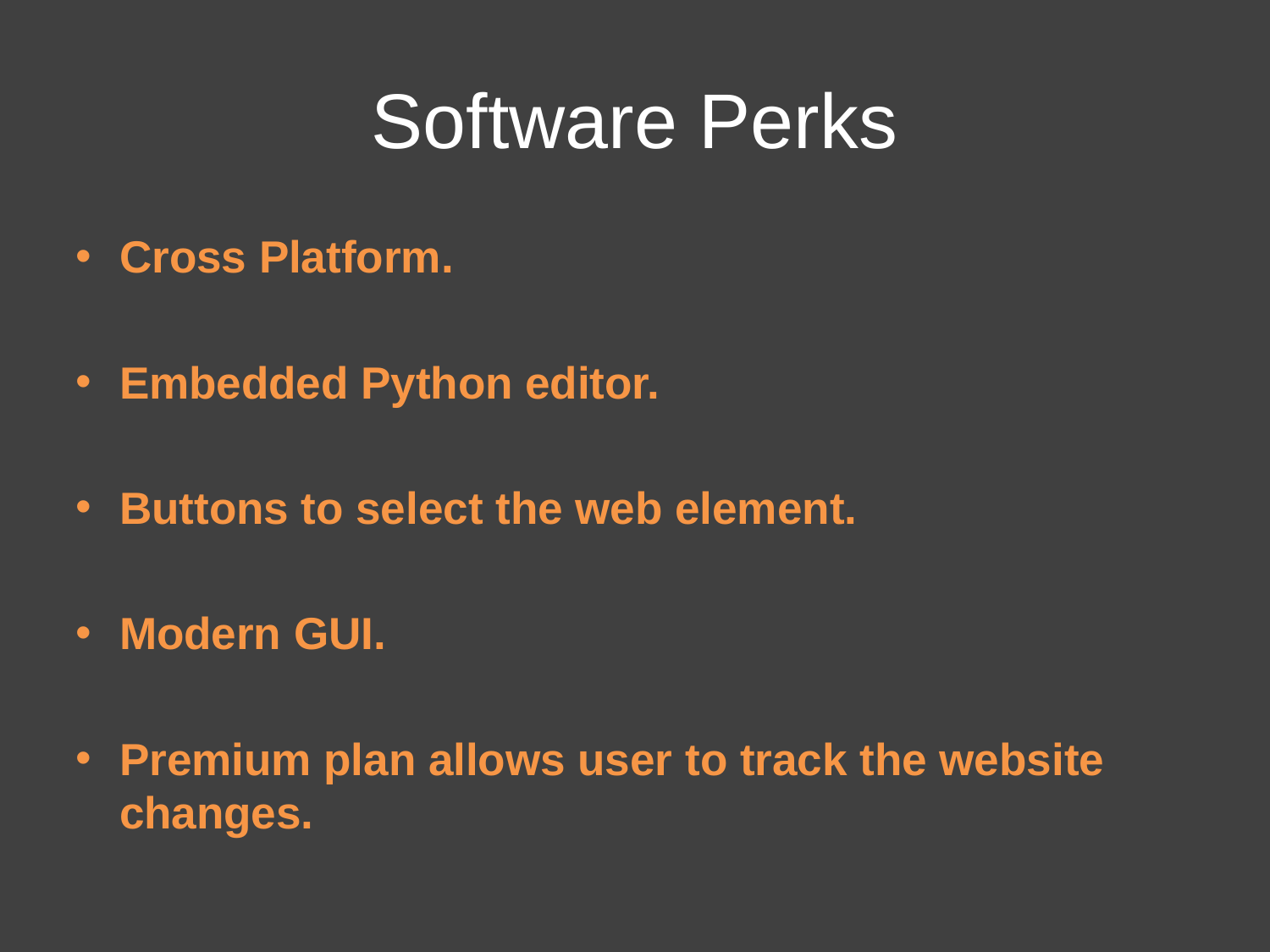

Software Perks
Cross Platform.

Embedded Python editor.

Buttons to select the web element.

Modern GUI.

Premium plan allows user to track the website changes.